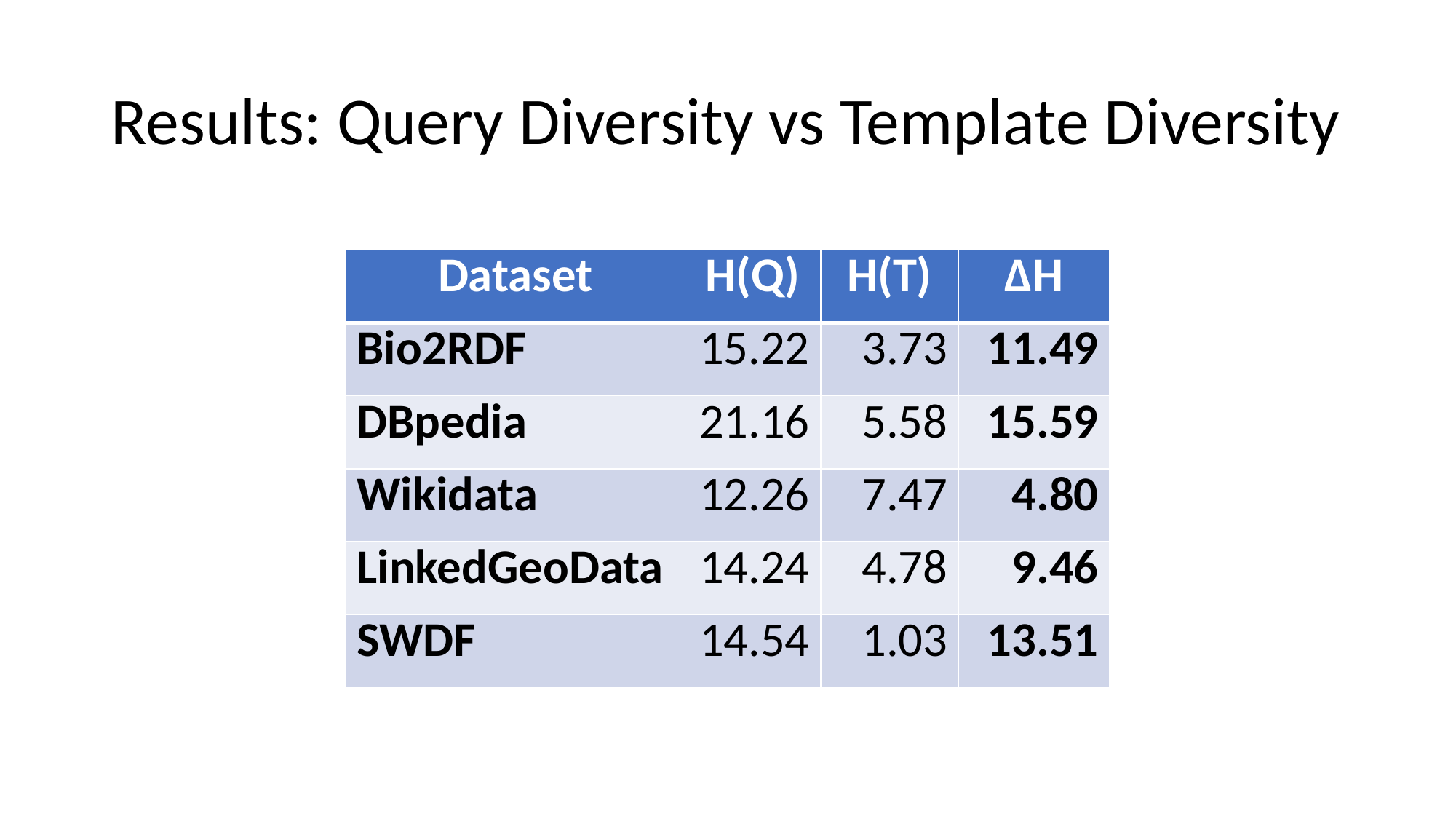

# Results: Query Diversity vs Template Diversity
| Dataset | H(Q) | H(T) | ΔH |
| --- | --- | --- | --- |
| Bio2RDF | 15.22 | 3.73 | 11.49 |
| DBpedia | 21.16 | 5.58 | 15.59 |
| Wikidata | 12.26 | 7.47 | 4.80 |
| LinkedGeoData | 14.24 | 4.78 | 9.46 |
| SWDF | 14.54 | 1.03 | 13.51 |